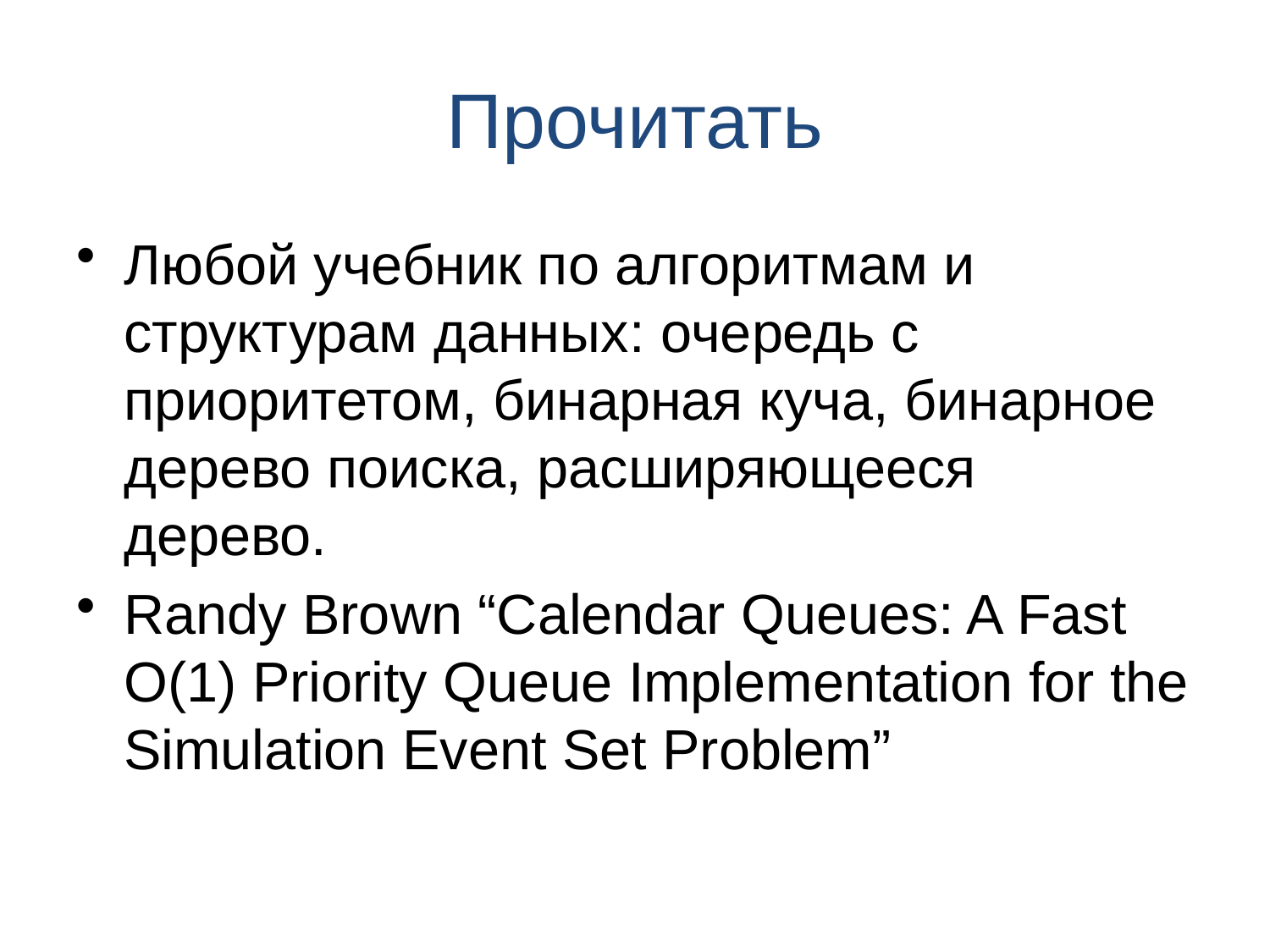

# Прочитать
Любой учебник по алгоритмам и структурам данных: очередь с приоритетом, бинарная куча, бинарное дерево поиска, расширяющееся дерево.
Randy Brown “Calendar Queues: A Fast O(1) Priority Queue Implementation for the Simulation Event Set Problem”